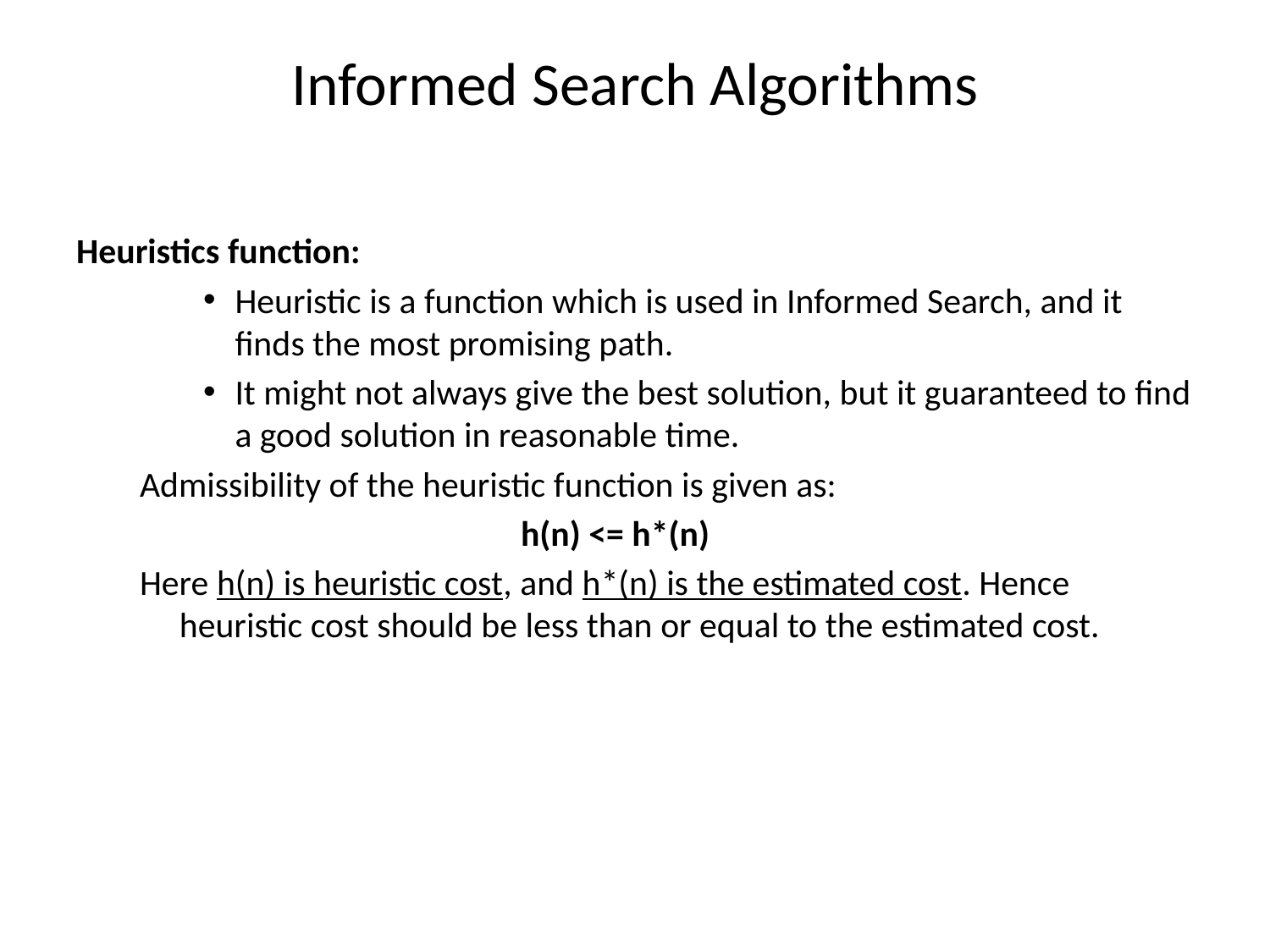

# Informed Search Algorithms
Heuristics function:
Heuristic is a function which is used in Informed Search, and it finds the most promising path.
It might not always give the best solution, but it guaranteed to find a good solution in reasonable time.
Admissibility of the heuristic function is given as:
h(n) <= h*(n)
Here h(n) is heuristic cost, and h*(n) is the estimated cost. Hence heuristic cost should be less than or equal to the estimated cost.